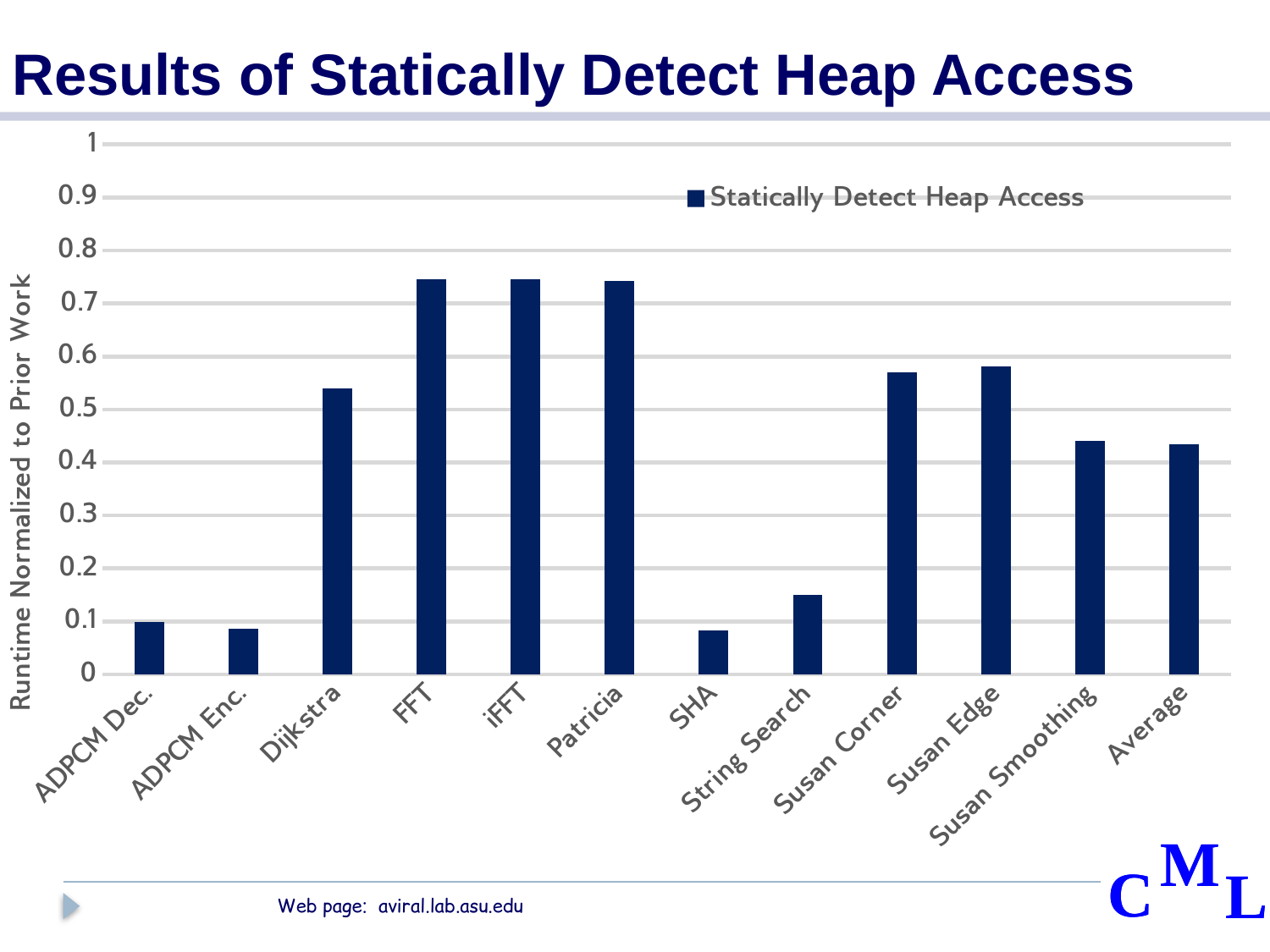

# Results of Statically Detect Heap Access

### Chart

| Category |  |
|---|---|
| ADPCM Dec. | 0.0986030249961517 |
| ADPCM Enc. | 0.0862196452835522 |
| Dijkstra | 0.539715860847734 |
| FFT | 0.745876245888543 |
| iFFT | 0.745853522354888 |
| Patricia | 0.742731143266731 |
| SHA | 0.0833291710457062 |
| String Search | 0.150011127304428 |
| Susan Corner | 0.56977540727861 |
| Susan Edge | 0.580390433473504 |
| Susan Smoothing | 0.440369455528255 |
| Average | 0.434806821569828 |